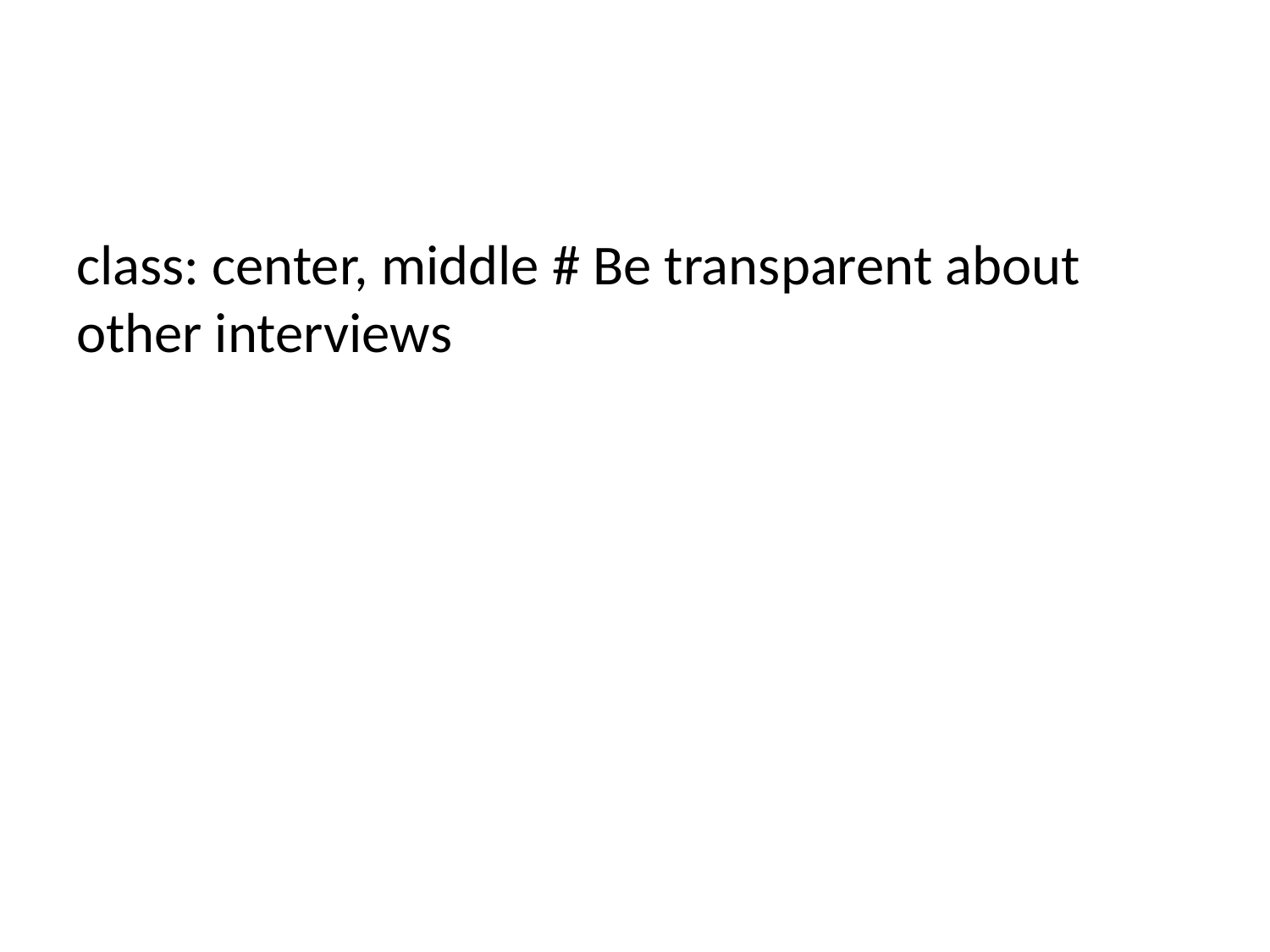

class: center, middle # Be transparent about other interviews